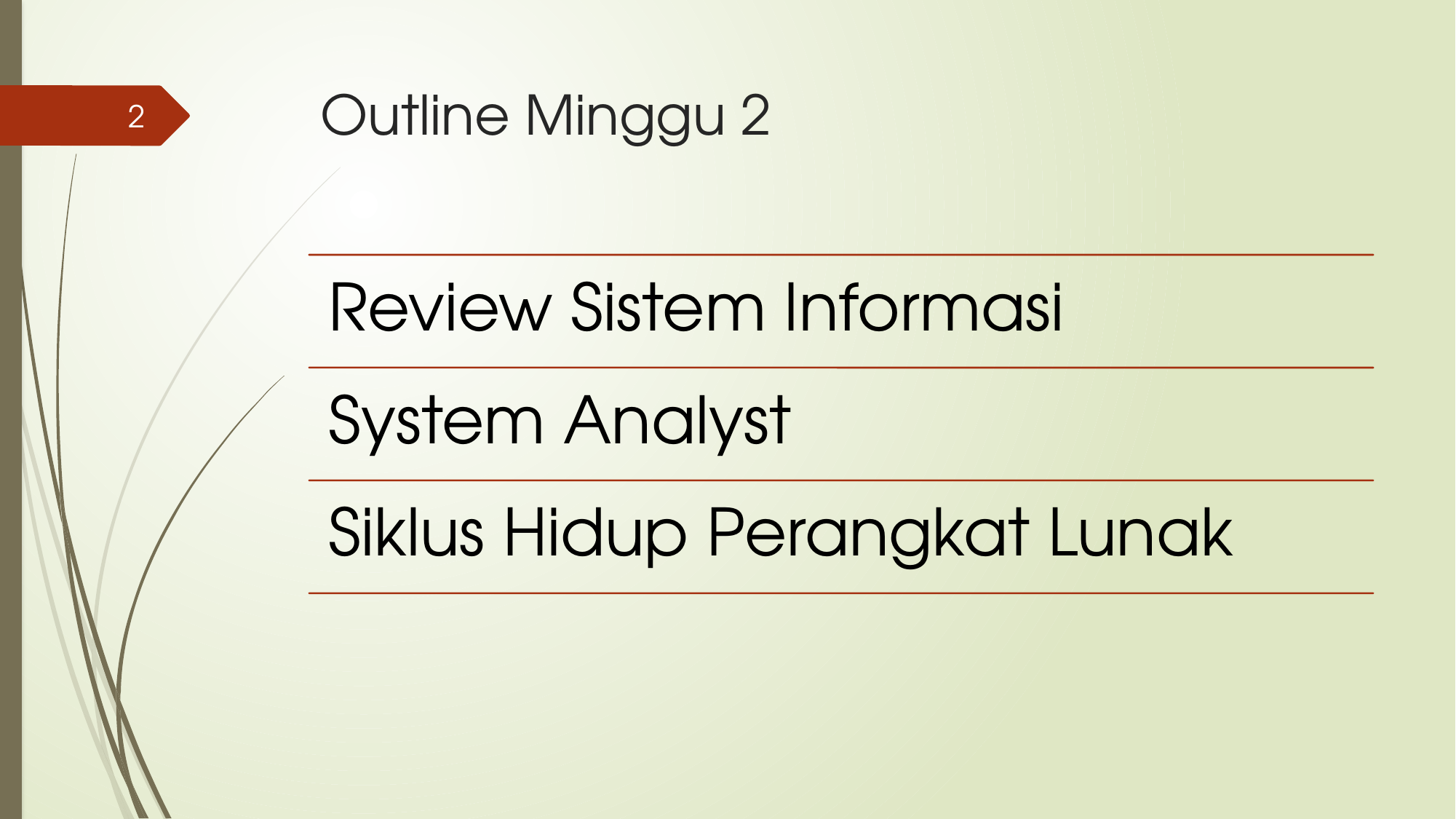

# Outline Minggu 2
2
Review Sistem Informasi
System Analyst
Siklus Hidup Perangkat Lunak